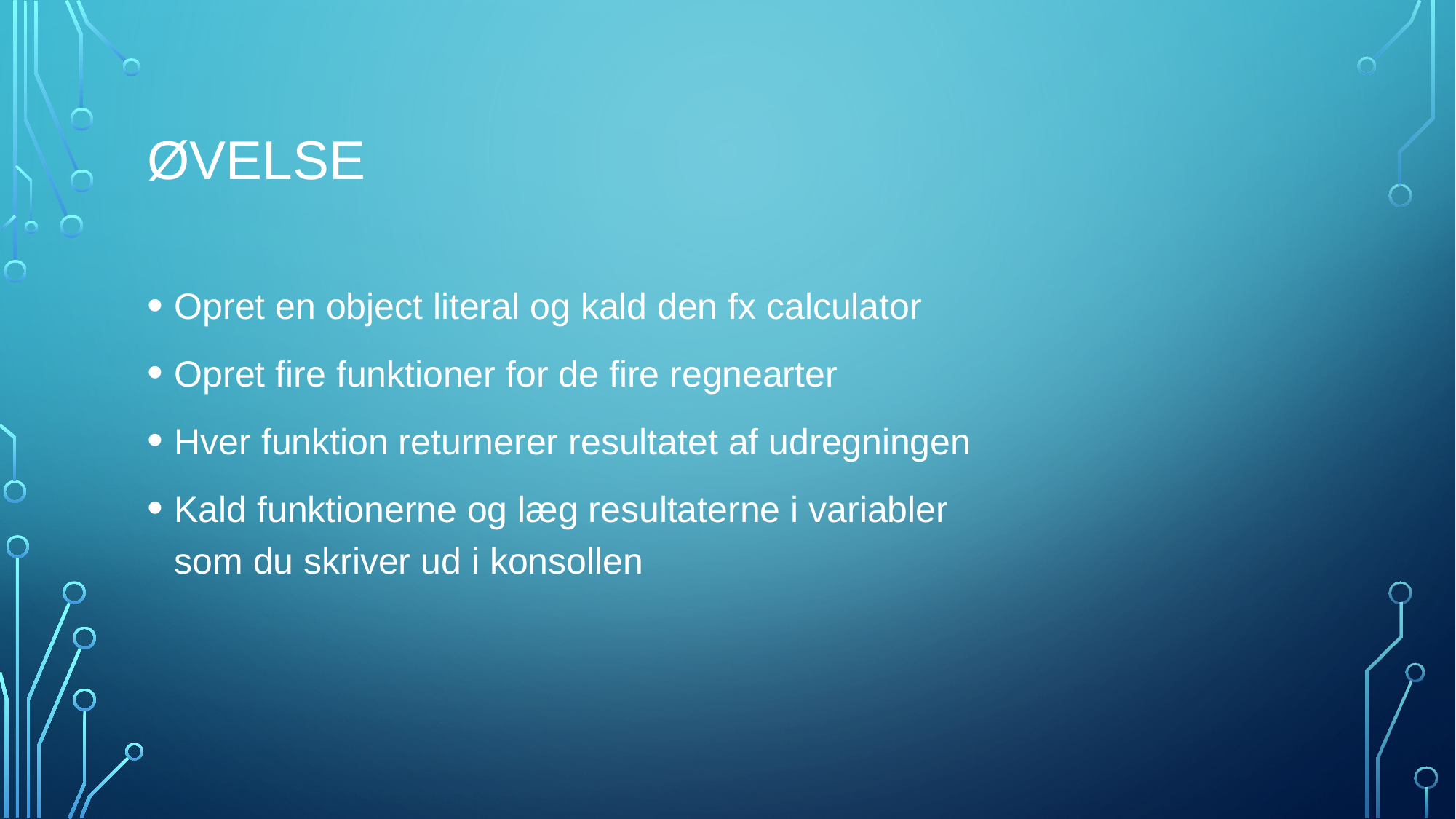

# Øvelse
Opret en object literal og kald den fx calculator
Opret fire funktioner for de fire regnearter
Hver funktion returnerer resultatet af udregningen
Kald funktionerne og læg resultaterne i variabler
som du skriver ud i konsollen